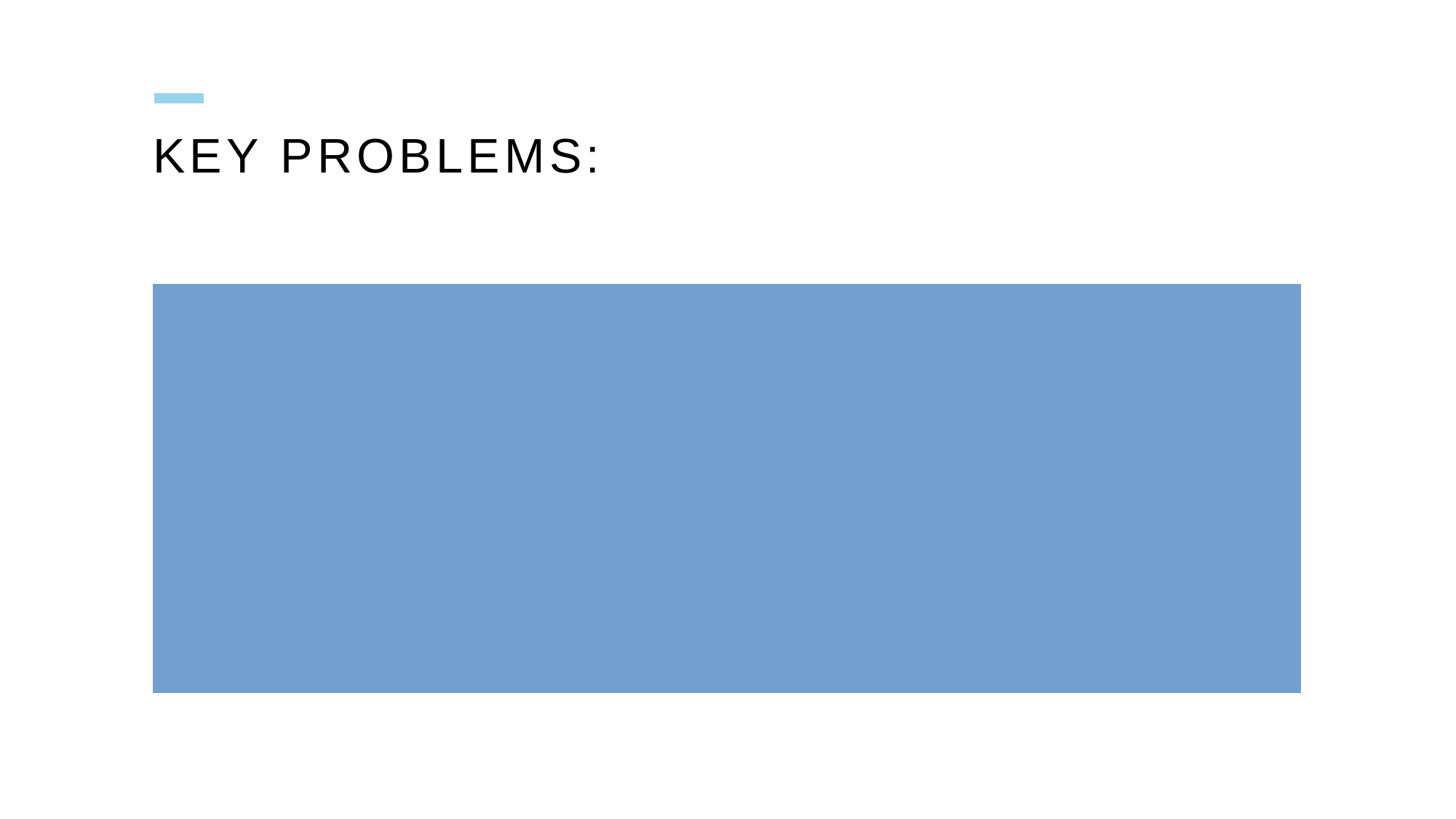

# Key Problems:
Only status labels, no bottleneck cause analysis
No quick way to identify problem tasks and provide suggestions
Managers must manually check multiple tables, wasting time

Goal: Use SQL views and automated suggestions to quickly identify bottlenecks and provide actionable guidance